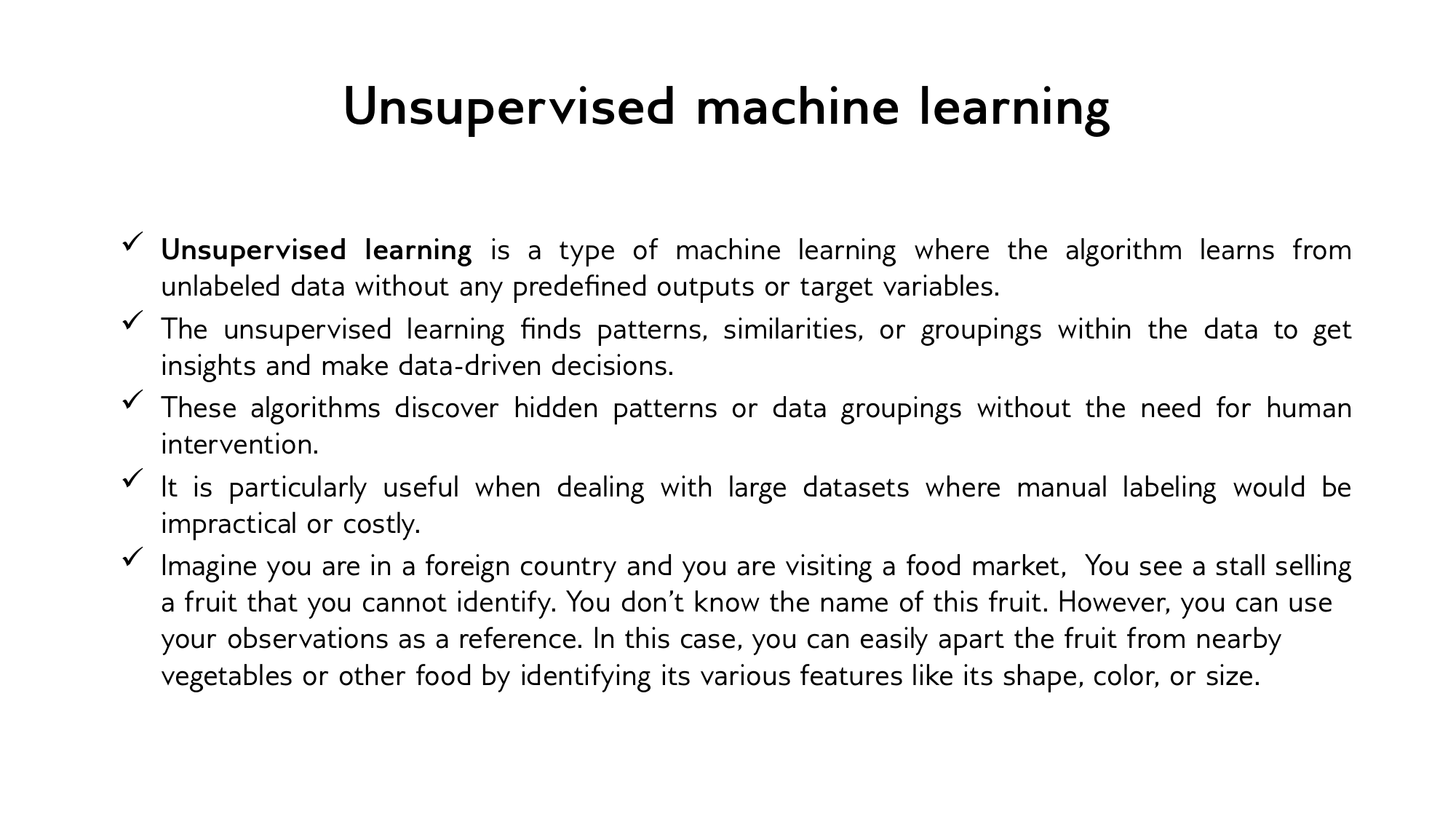

# Unsupervised machine learning
Unsupervised learning is a type of machine learning where the algorithm learns from unlabeled data without any predefined outputs or target variables.
The unsupervised learning finds patterns, similarities, or groupings within the data to get insights and make data-driven decisions.
These algorithms discover hidden patterns or data groupings without the need for human intervention.
It is particularly useful when dealing with large datasets where manual labeling would be impractical or costly.
Imagine you are in a foreign country and you are visiting a food market,  You see a stall selling a fruit that you cannot identify. You don’t know the name of this fruit. However, you can use your observations as a reference. In this case, you can easily apart the fruit from nearby vegetables or other food by identifying its various features like its shape, color, or size.